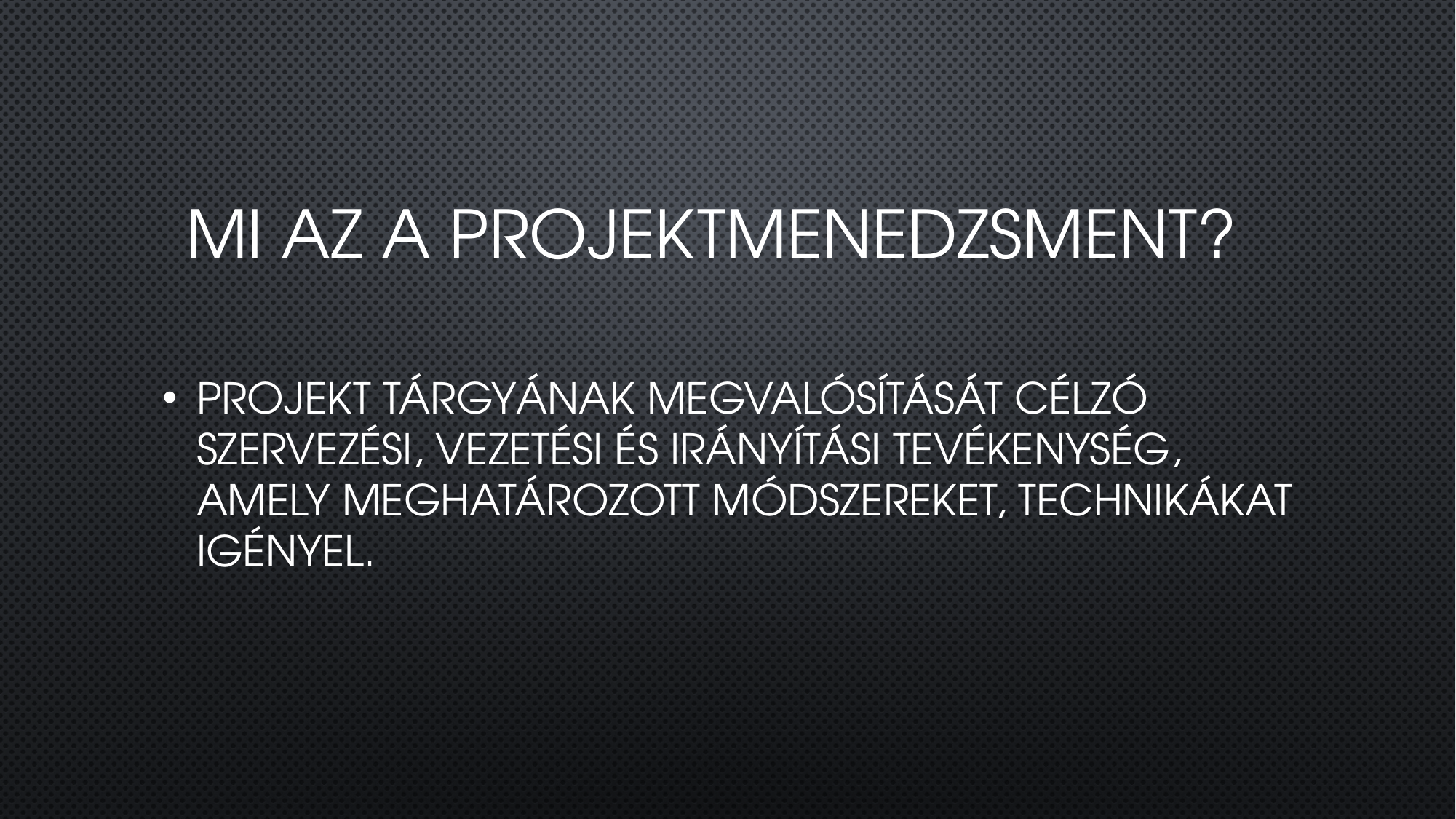

# Mi az a Projektmenedzsment?

Projekt tárgyának megvalósítását célzó szervezési, vezetési és irányítási tevékenység, amely meghatározott módszereket, technikákat igényel.